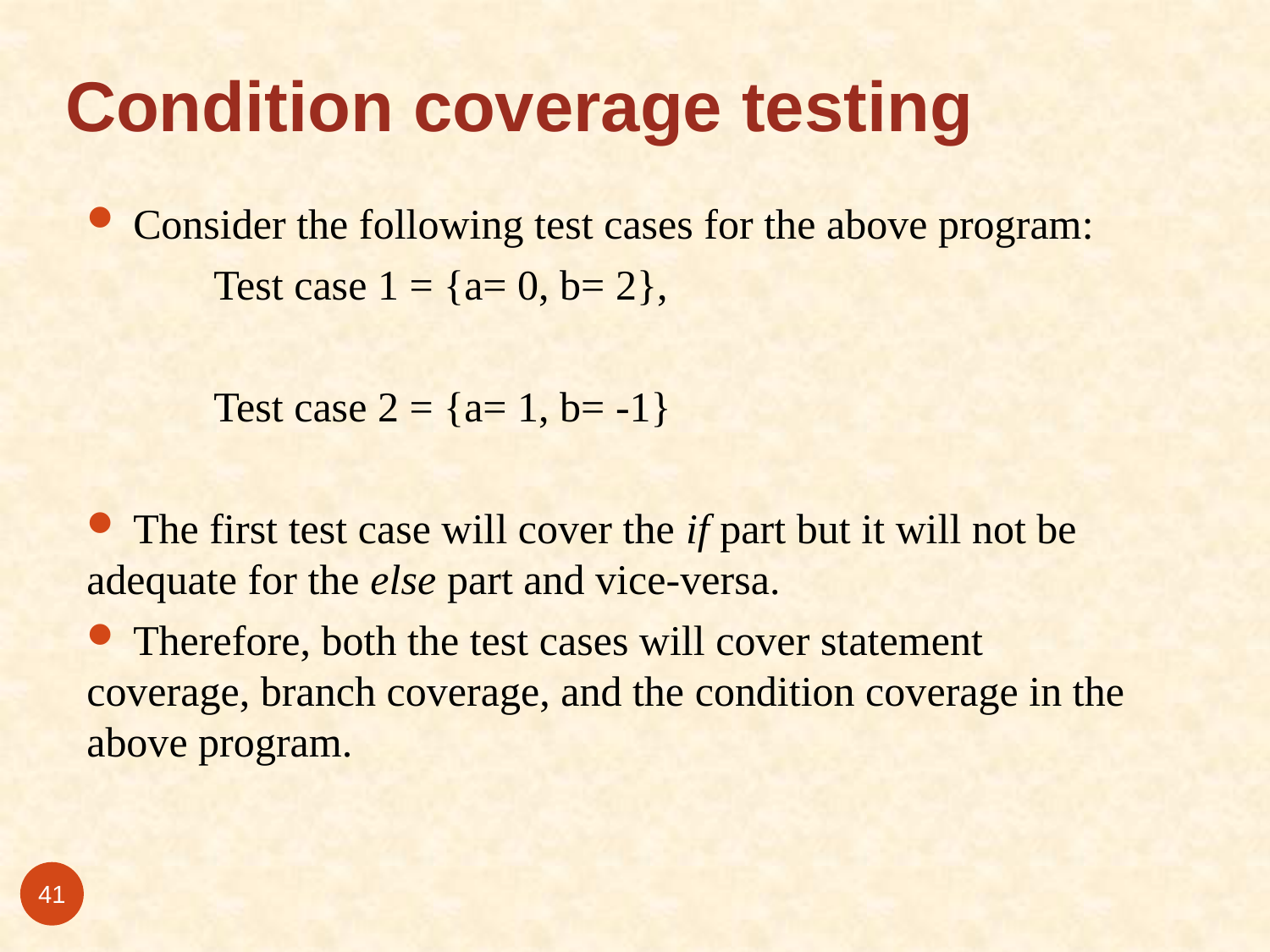

# Condition coverage testing
 Consider the following test cases for the above program:
	Test case 1 = {a= 0, b= 2},

	Test case 2 = {a= 1, b= -1}

 The first test case will cover the if part but it will not be adequate for the else part and vice-versa.
 Therefore, both the test cases will cover statement coverage, branch coverage, and the condition coverage in the above program.

41